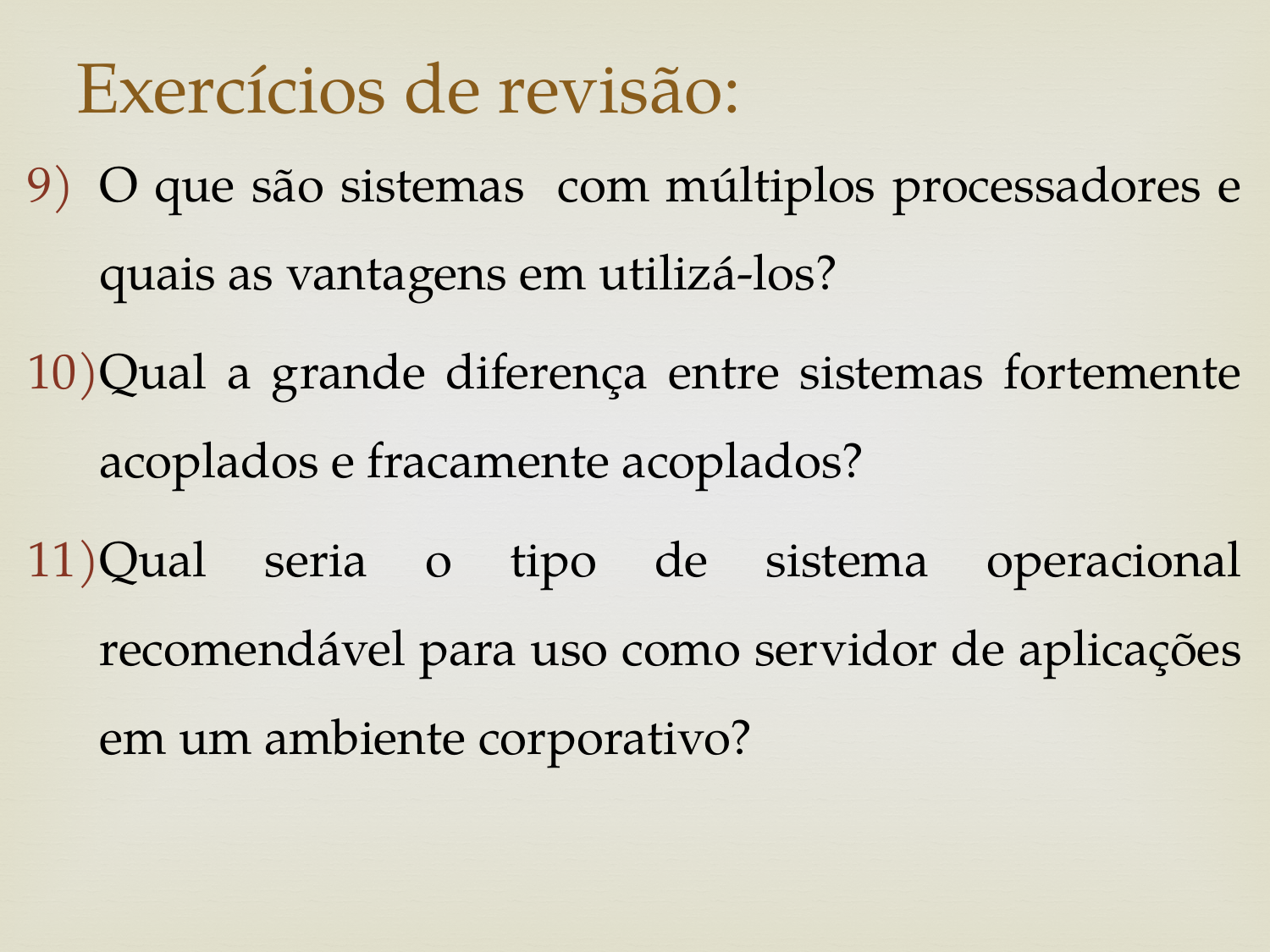

# Exercícios de revisão:
O que são sistemas  com múltiplos processadores e quais as vantagens em utilizá-los?
Qual a grande diferença entre sistemas fortemente acoplados e fracamente acoplados?
Qual seria o tipo de sistema operacional recomendável para uso como servidor de aplicações em um ambiente corporativo?